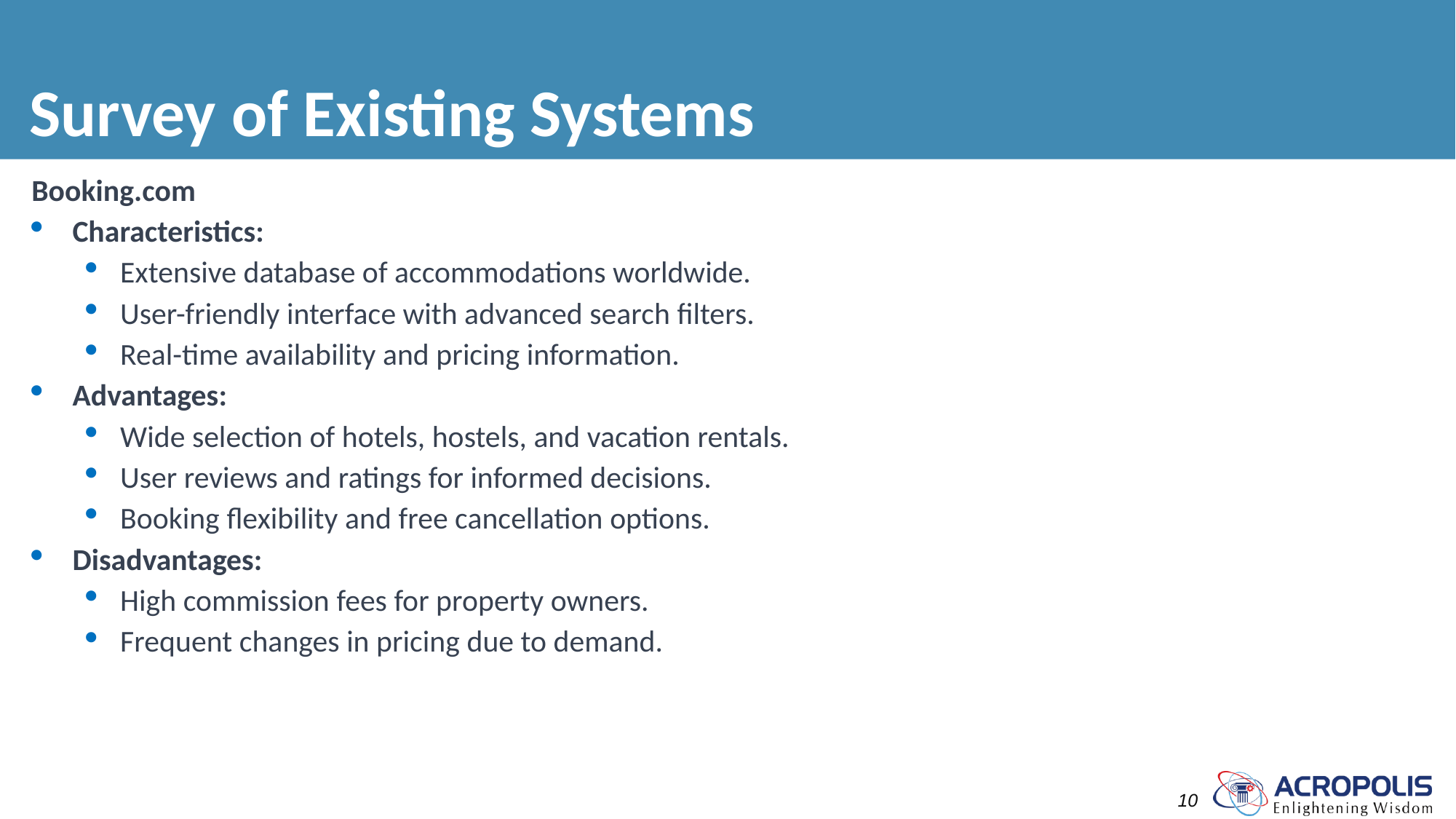

# Survey of Existing Systems
Booking.com
Characteristics:
Extensive database of accommodations worldwide.
User-friendly interface with advanced search filters.
Real-time availability and pricing information.
Advantages:
Wide selection of hotels, hostels, and vacation rentals.
User reviews and ratings for informed decisions.
Booking flexibility and free cancellation options.
Disadvantages:
High commission fees for property owners.
Frequent changes in pricing due to demand.

10